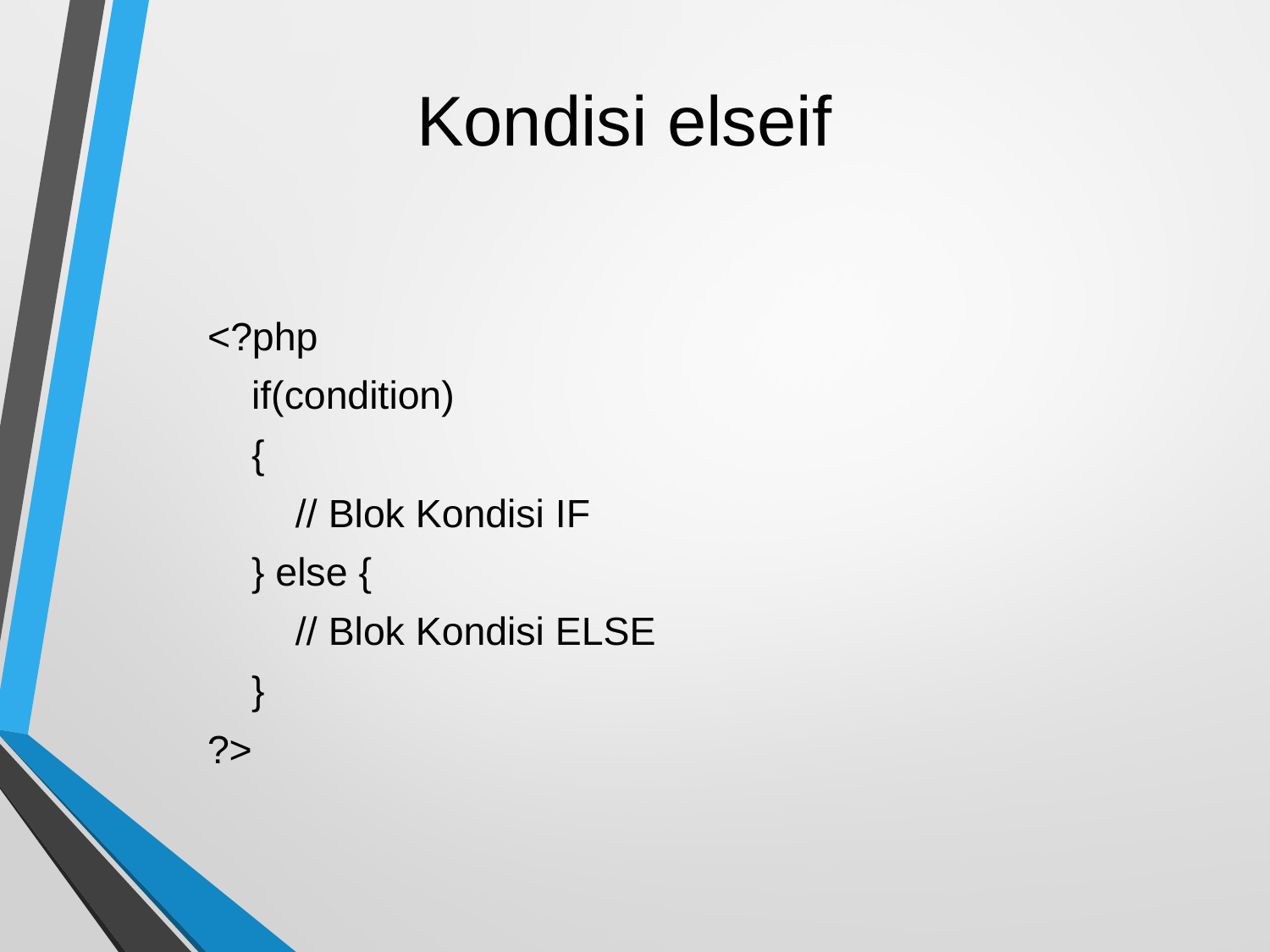

# Kondisi elseif

<?php
    if(condition)‏
    {
        // Blok Kondisi IF
    } else {
        // Blok Kondisi ELSE
    }
?>